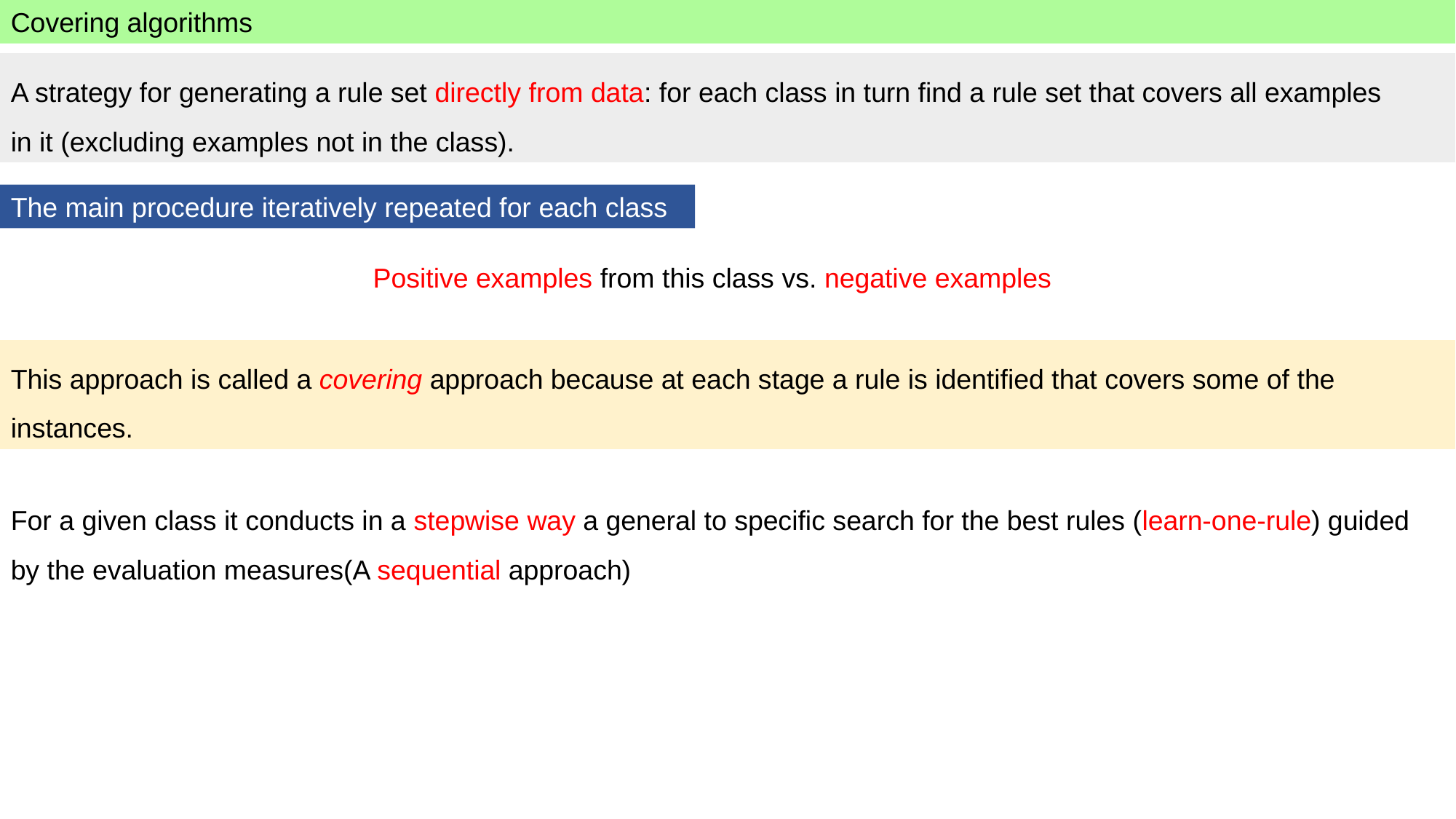

Covering algorithms
A strategy for generating a rule set directly from data: for each class in turn find a rule set that covers all examples
in it (excluding examples not in the class).
The main procedure iteratively repeated for each class
Positive examples from this class vs. negative examples
This approach is called a covering approach because at each stage a rule is identified that covers some of the
instances.
For a given class it conducts in a stepwise way a general to specific search for the best rules (learn-one-rule) guided
by the evaluation measures(A sequential approach)